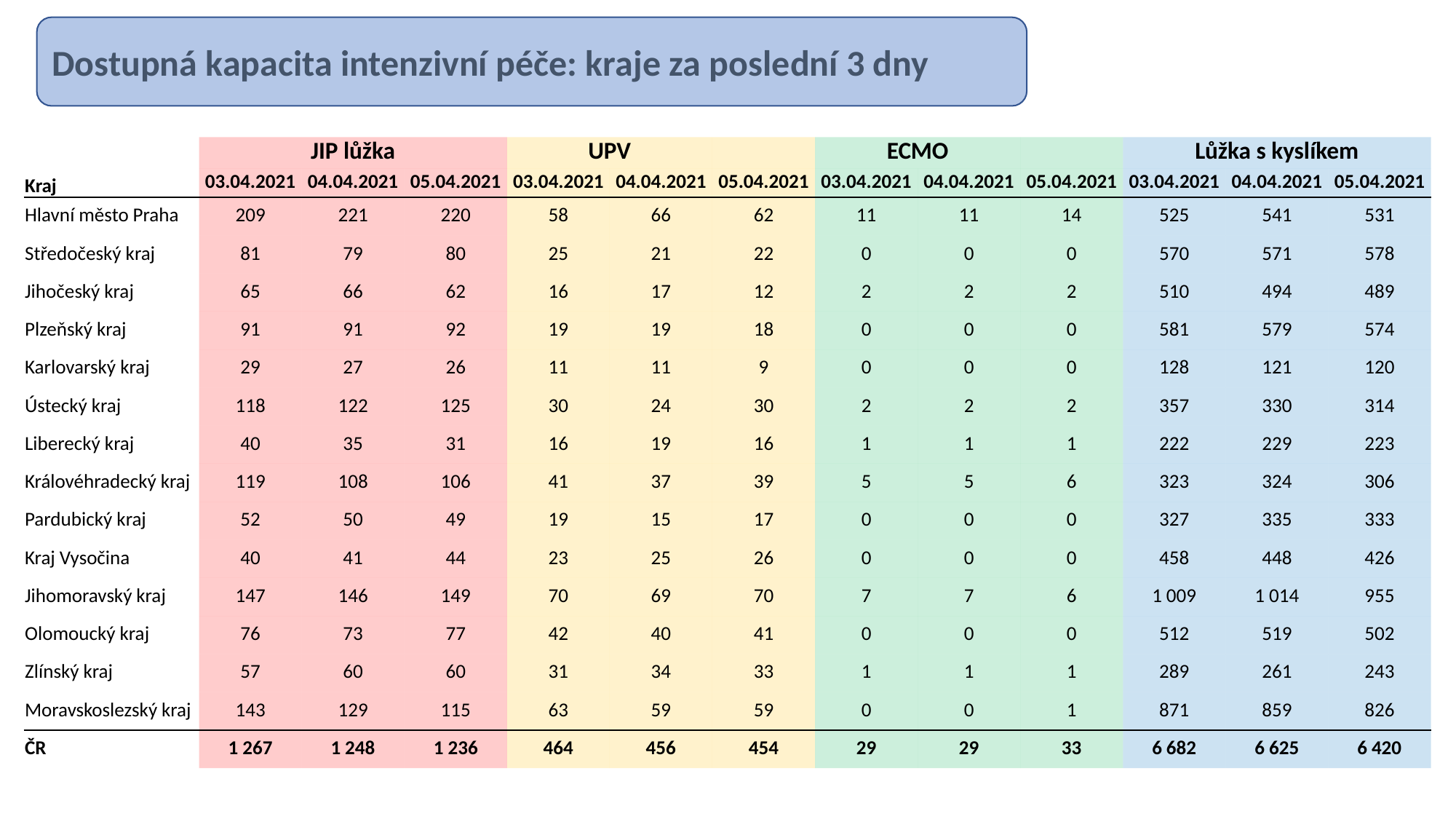

Dostupná kapacita intenzivní péče: kraje za poslední 3 dny
|  | JIP lůžka |  |  | UPV |  |  | ECMO |  |  | Lůžka s kyslíkem |  |  |
| --- | --- | --- | --- | --- | --- | --- | --- | --- | --- | --- | --- | --- |
| Kraj | 03.04.2021 | 04.04.2021 | 05.04.2021 | 03.04.2021 | 04.04.2021 | 05.04.2021 | 03.04.2021 | 04.04.2021 | 05.04.2021 | 03.04.2021 | 04.04.2021 | 05.04.2021 |
| Hlavní město Praha | 209 | 221 | 220 | 58 | 66 | 62 | 11 | 11 | 14 | 525 | 541 | 531 |
| Středočeský kraj | 81 | 79 | 80 | 25 | 21 | 22 | 0 | 0 | 0 | 570 | 571 | 578 |
| Jihočeský kraj | 65 | 66 | 62 | 16 | 17 | 12 | 2 | 2 | 2 | 510 | 494 | 489 |
| Plzeňský kraj | 91 | 91 | 92 | 19 | 19 | 18 | 0 | 0 | 0 | 581 | 579 | 574 |
| Karlovarský kraj | 29 | 27 | 26 | 11 | 11 | 9 | 0 | 0 | 0 | 128 | 121 | 120 |
| Ústecký kraj | 118 | 122 | 125 | 30 | 24 | 30 | 2 | 2 | 2 | 357 | 330 | 314 |
| Liberecký kraj | 40 | 35 | 31 | 16 | 19 | 16 | 1 | 1 | 1 | 222 | 229 | 223 |
| Královéhradecký kraj | 119 | 108 | 106 | 41 | 37 | 39 | 5 | 5 | 6 | 323 | 324 | 306 |
| Pardubický kraj | 52 | 50 | 49 | 19 | 15 | 17 | 0 | 0 | 0 | 327 | 335 | 333 |
| Kraj Vysočina | 40 | 41 | 44 | 23 | 25 | 26 | 0 | 0 | 0 | 458 | 448 | 426 |
| Jihomoravský kraj | 147 | 146 | 149 | 70 | 69 | 70 | 7 | 7 | 6 | 1 009 | 1 014 | 955 |
| Olomoucký kraj | 76 | 73 | 77 | 42 | 40 | 41 | 0 | 0 | 0 | 512 | 519 | 502 |
| Zlínský kraj | 57 | 60 | 60 | 31 | 34 | 33 | 1 | 1 | 1 | 289 | 261 | 243 |
| Moravskoslezský kraj | 143 | 129 | 115 | 63 | 59 | 59 | 0 | 0 | 1 | 871 | 859 | 826 |
| ČR | 1 267 | 1 248 | 1 236 | 464 | 456 | 454 | 29 | 29 | 33 | 6 682 | 6 625 | 6 420 |